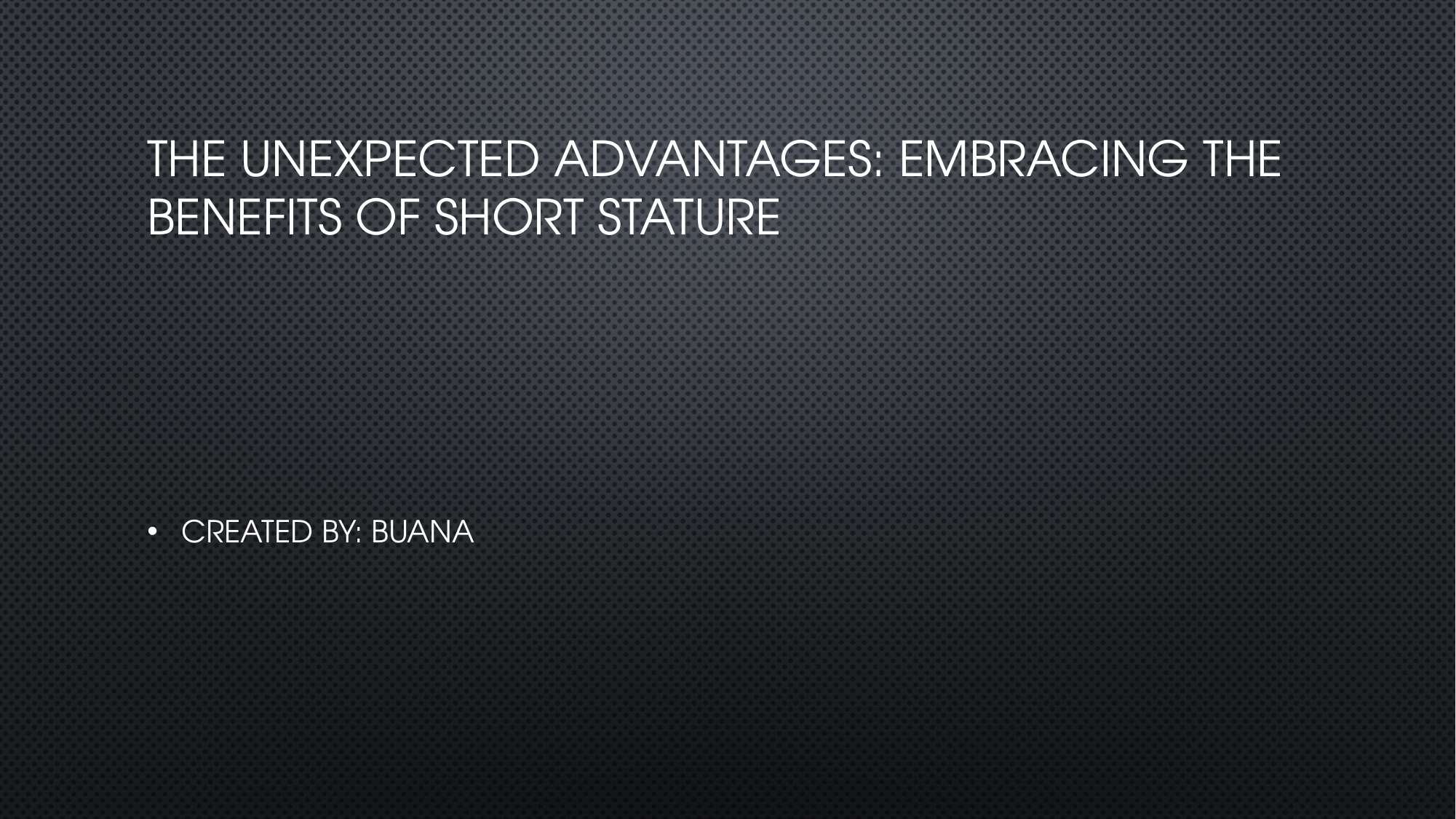

# The Unexpected Advantages: Embracing the Benefits of Short Stature

Created by: Buana